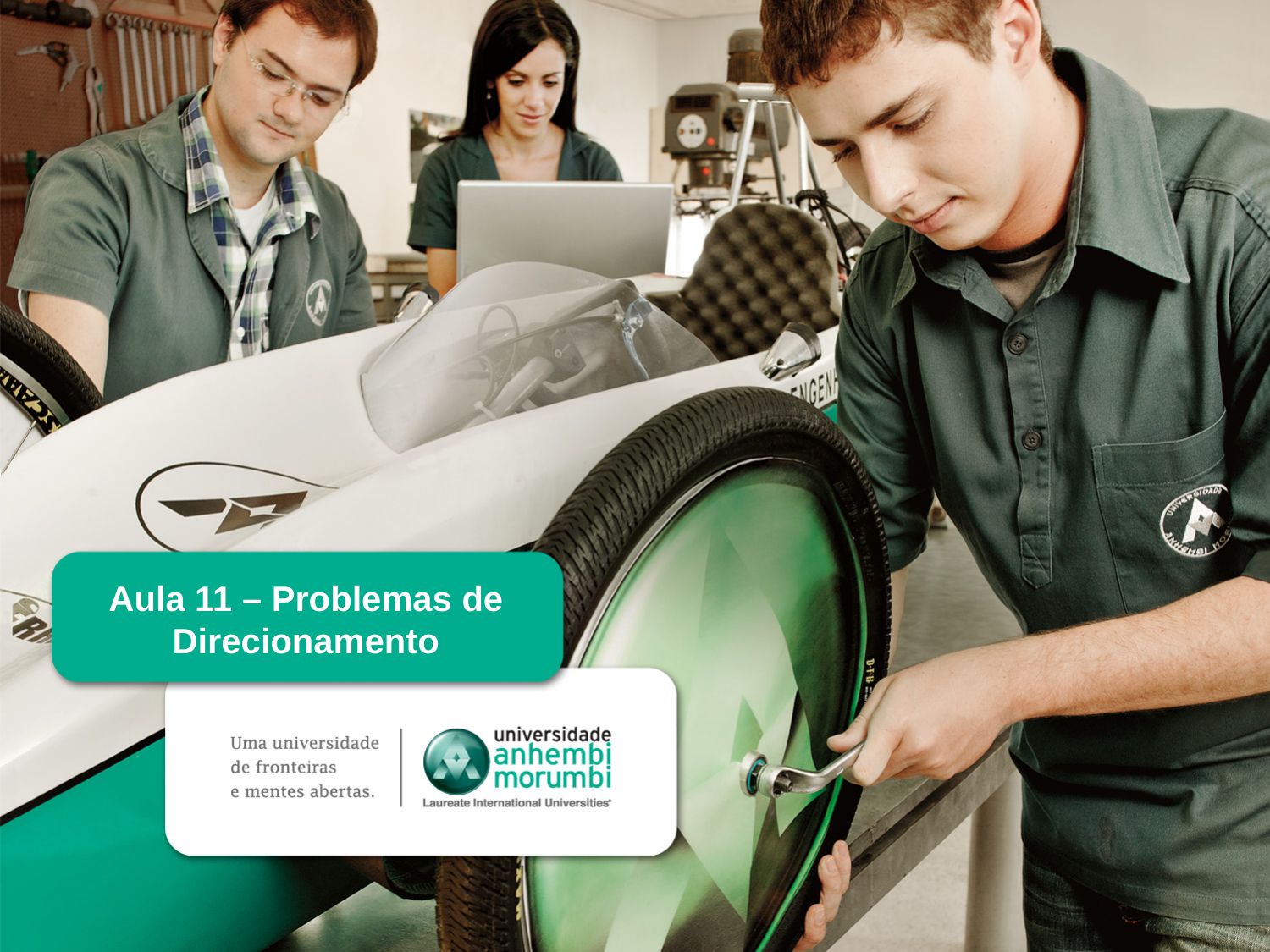

# Aula 11 – Problemas de Direcionamento